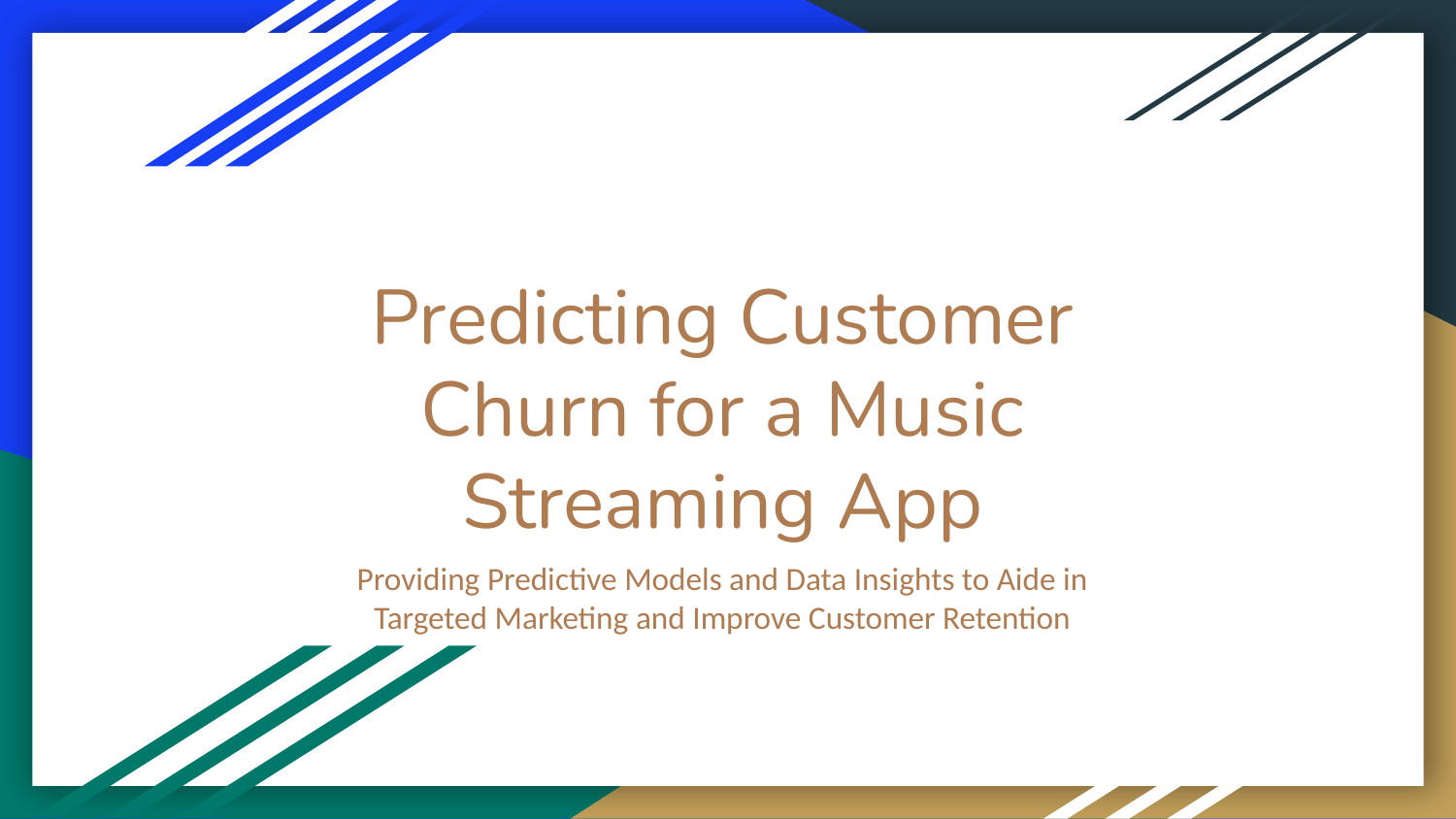

# Predicting Customer Churn for a Music Streaming App
Providing Predictive Models and Data Insights to Aide in Targeted Marketing and Improve Customer Retention